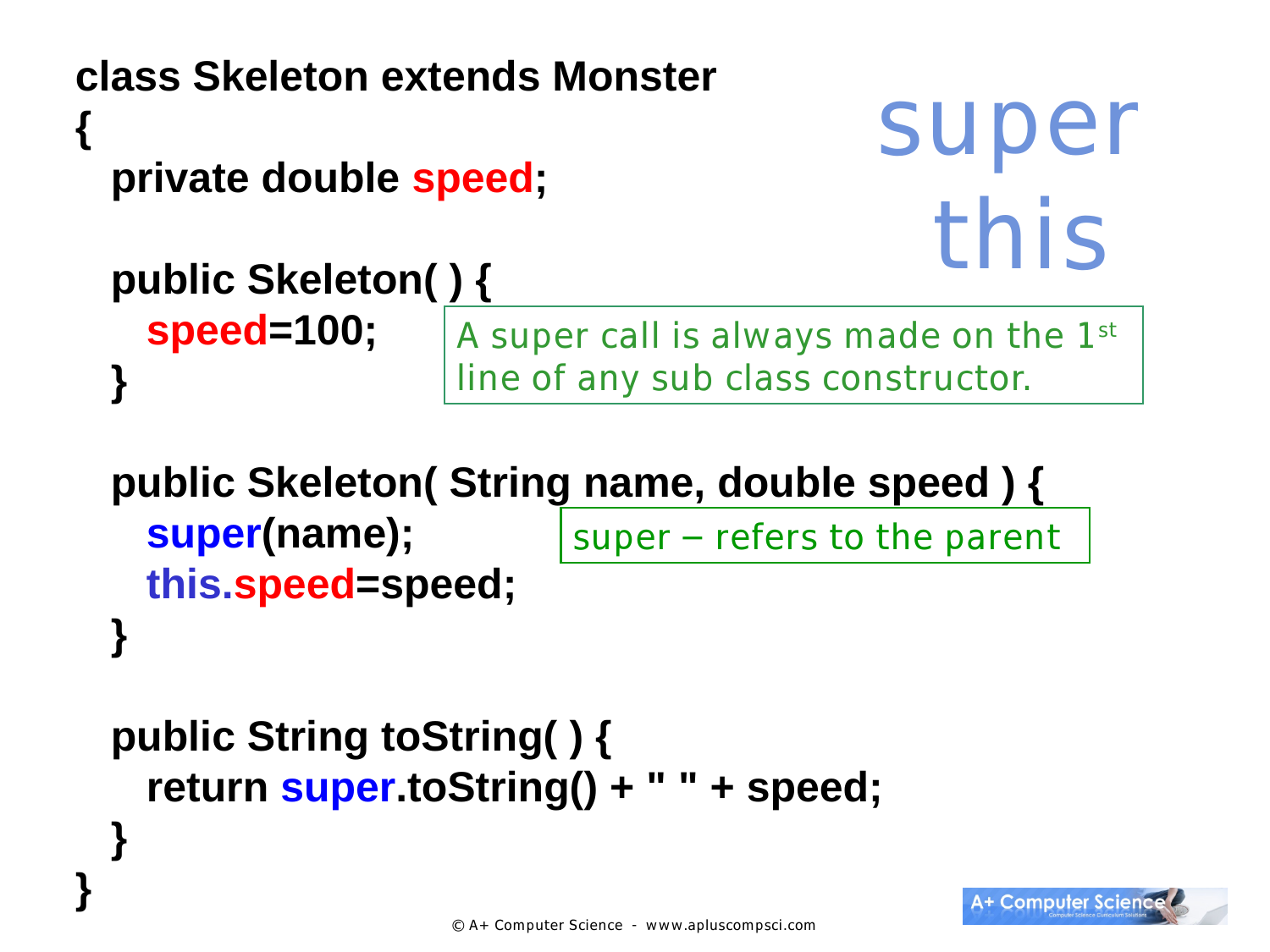

class Skeleton extends Monster
{
   private double speed;

   public Skeleton( ) {
      speed=100;
   }

   public Skeleton( String name, double speed ) {
      super(name);
      this.speed=speed;
   }

   public String toString( ) {
      return super.toString() + " " + speed;
   }
}
                           super
                            this
A super call is always made on the 1st line of any sub class constructor.
super – refers to the parent

© A+ Computer Science  -  www.apluscompsci.com